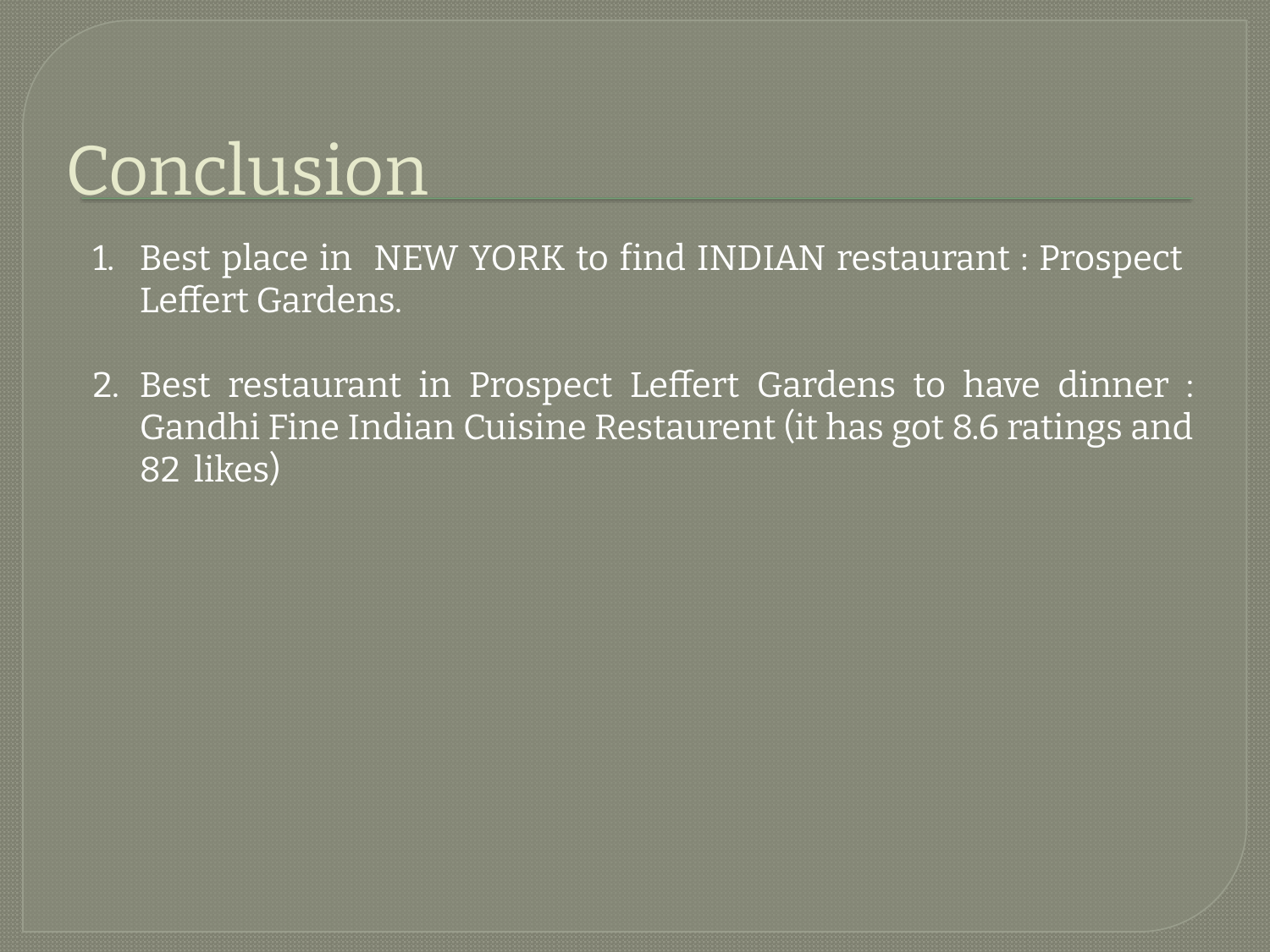

# Conclusion
Best place in  NEW YORK to find INDIAN restaurant : Prospect  Leffert Gardens.

Best restaurant in Prospect Leffert Gardens to have dinner : Gandhi Fine Indian Cuisine Restaurent (it has got 8.6 ratings and 82  likes)